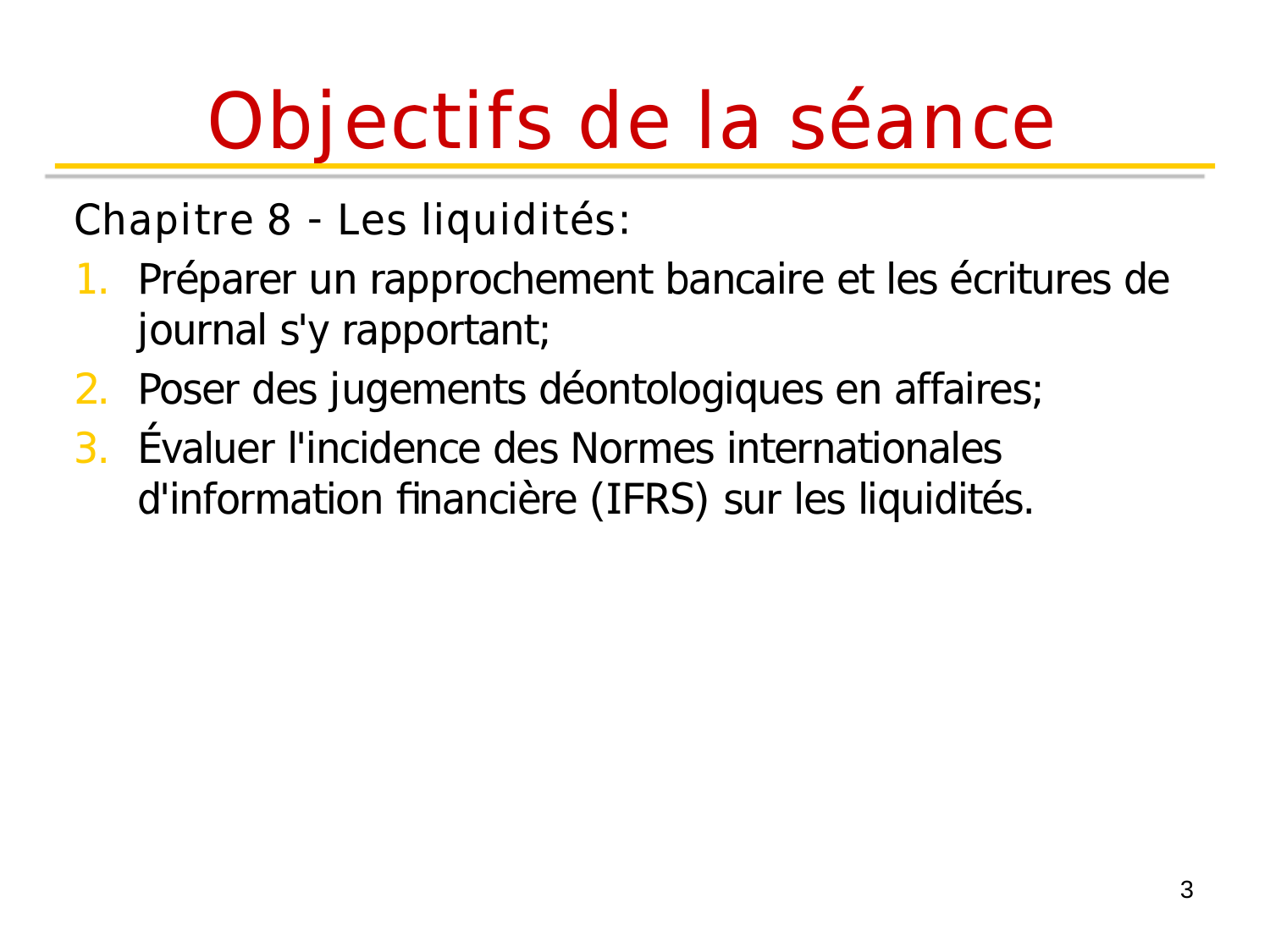

# Objectifs de la séance

Chapitre 8 - Les liquidités:
Préparer un rapprochement bancaire et les écritures de journal s'y rapportant;
Poser des jugements déontologiques en affaires;
Évaluer l'incidence des Normes internationales d'information financière (IFRS) sur les liquidités.
3